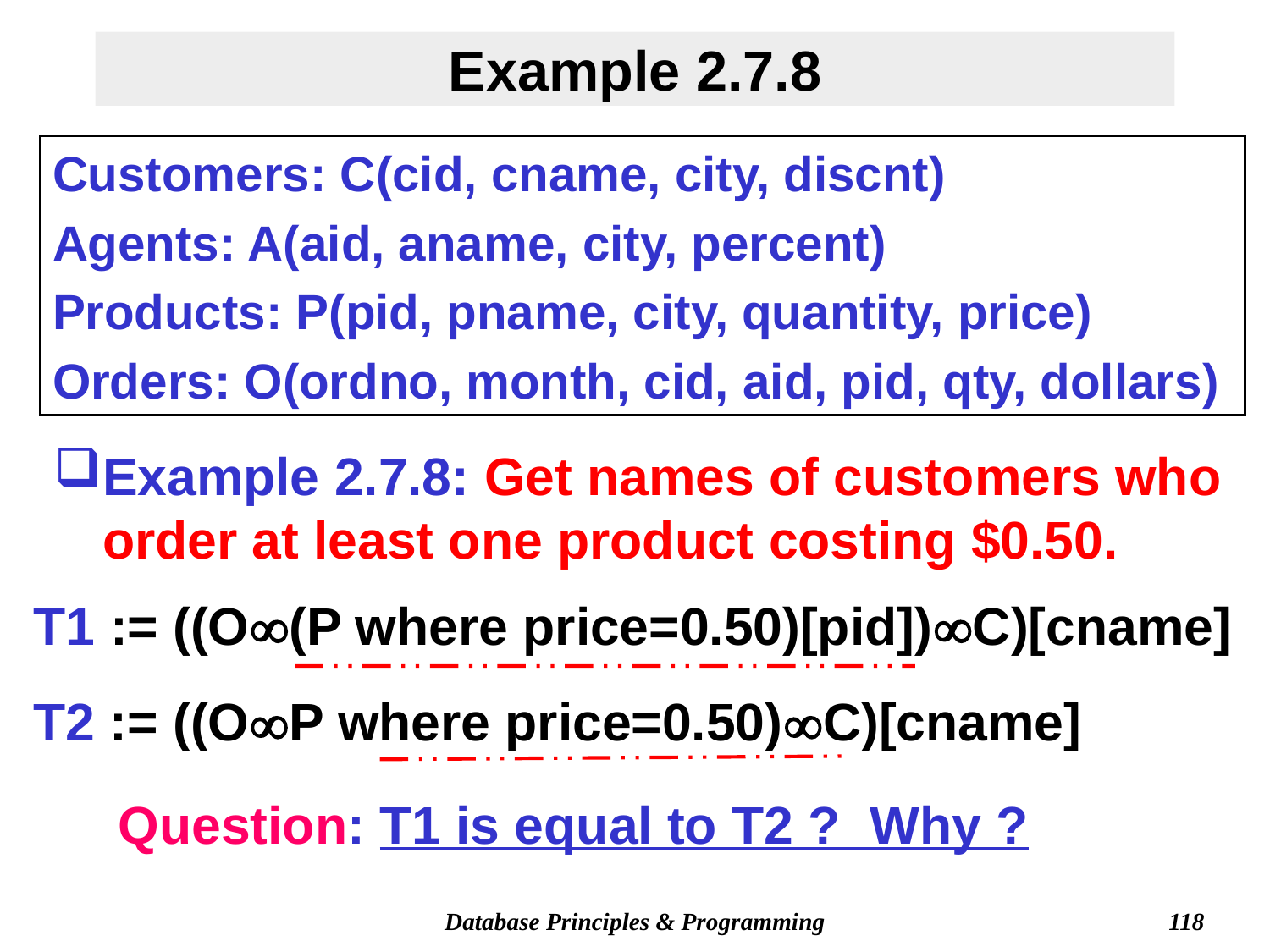

# Example 2.7.8
Customers: C(cid, cname, city, discnt)
Agents: A(aid, aname, city, percent)
Products: P(pid, pname, city, quantity, price)
Orders: O(ordno, month, cid, aid, pid, qty, dollars)
Example 2.7.8: Get names of customers who order at least one product costing $0.50.
T1 := ((O∞(P where price=0.50)[pid])∞C)[cname]

T2 := ((O∞P where price=0.50)∞C)[cname]
Question: T1 is equal to T2 ?  Why ?

Database Principles & Programming
118